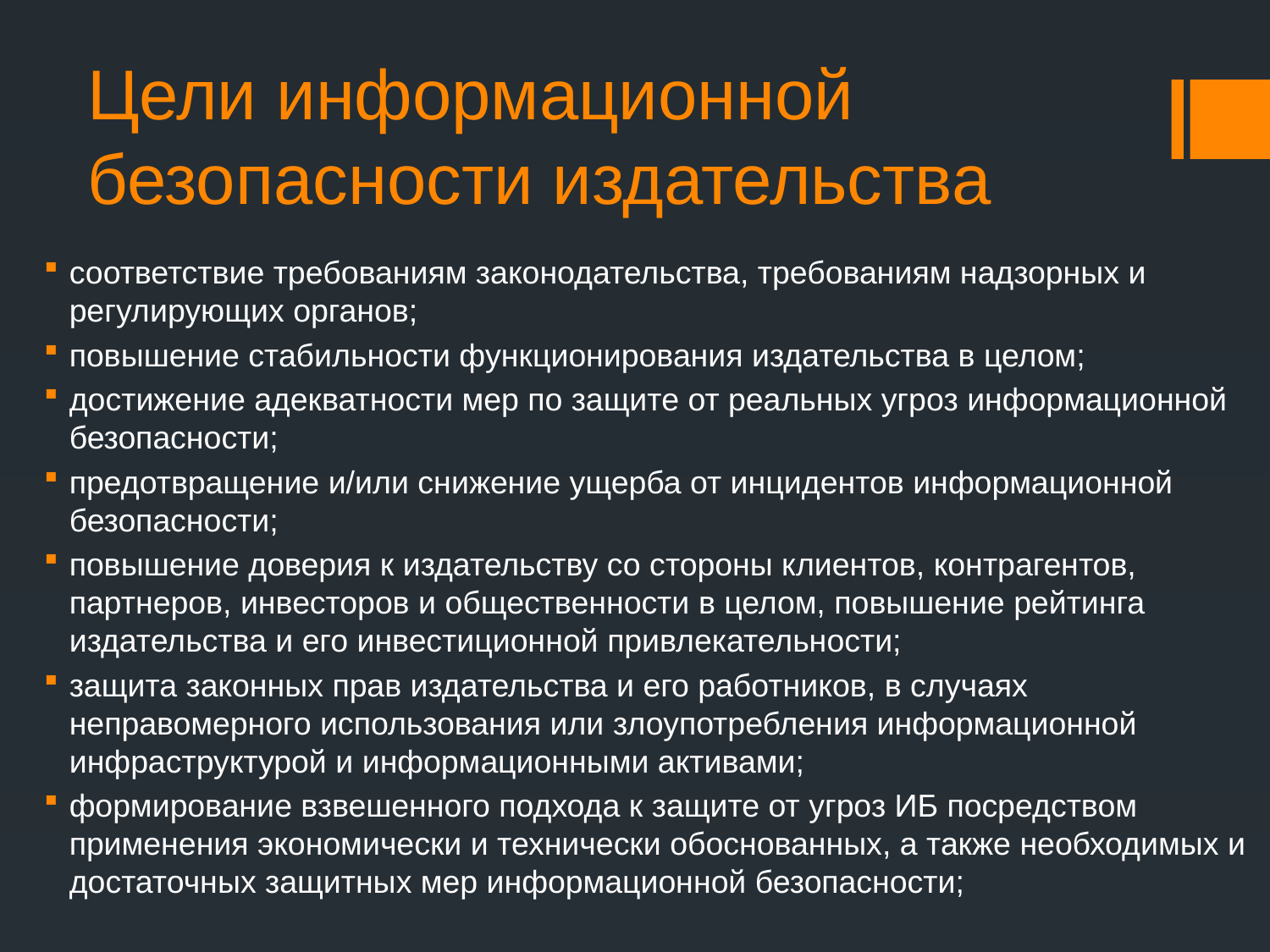

# Цели информационной безопасности издательства
соответствие требованиям законодательства, требованиям надзорных и регулирующих органов;
повышение стабильности функционирования издательства в целом;
достижение адекватности мер по защите от реальных угроз информационной безопасности;
предотвращение и/или снижение ущерба от инцидентов информационной безопасности;
повышение доверия к издательству со стороны клиентов, контрагентов, партнеров, инвесторов и общественности в целом, повышение рейтинга издательства и его инвестиционной привлекательности;
защита законных прав издательства и его работников, в случаях неправомерного использования или злоупотребления информационной инфраструктурой и информационными активами;
формирование взвешенного подхода к защите от угроз ИБ посредством применения экономически и технически обоснованных, а также необходимых и достаточных защитных мер информационной безопасности;